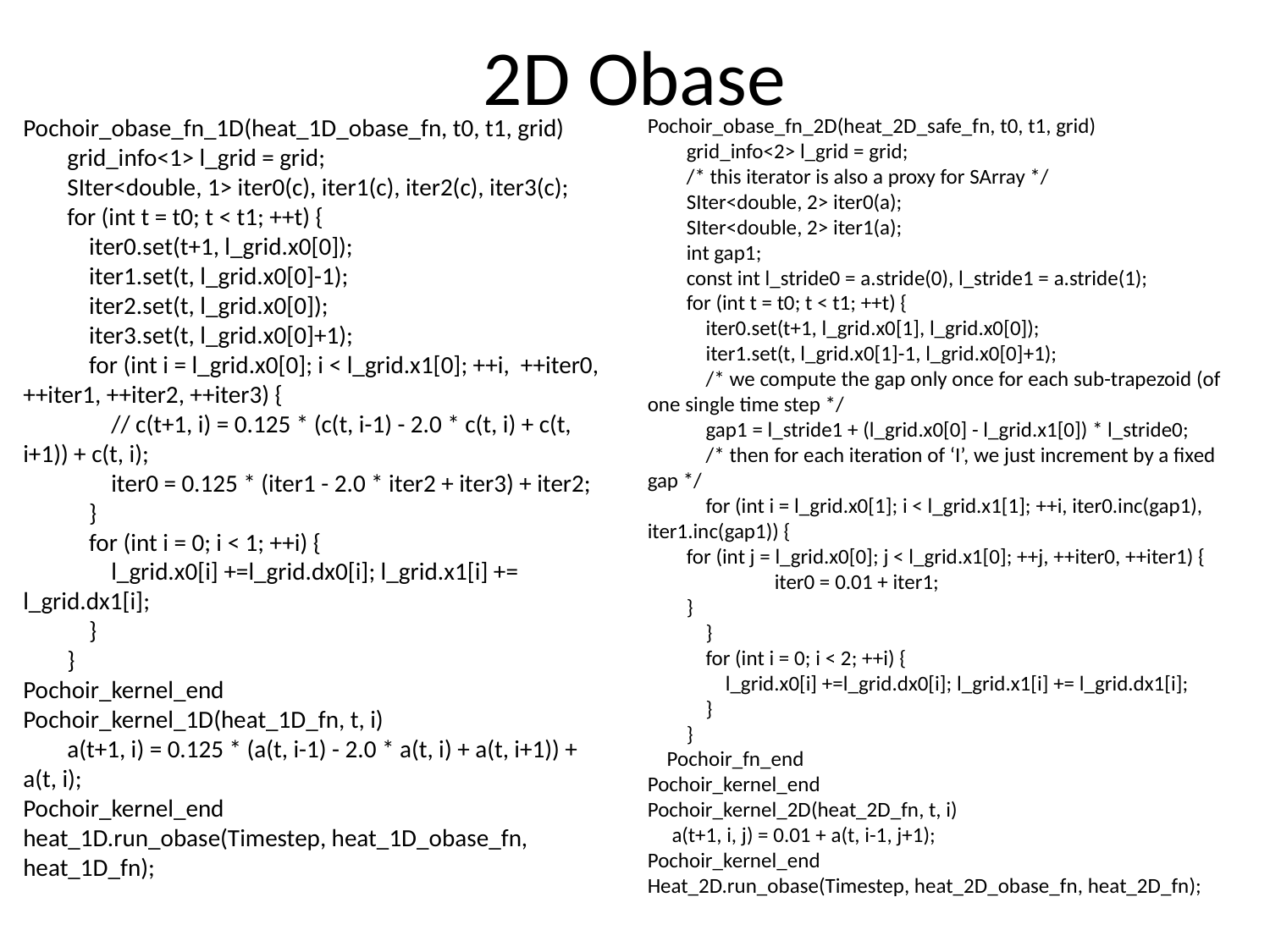

# 2D Obase
Pochoir_obase_fn_1D(heat_1D_obase_fn, t0, t1, grid)
        grid_info<1> l_grid = grid;
        SIter<double, 1> iter0(c), iter1(c), iter2(c), iter3(c);
        for (int t = t0; t < t1; ++t) {
            iter0.set(t+1, l_grid.x0[0]);
            iter1.set(t, l_grid.x0[0]-1);
            iter2.set(t, l_grid.x0[0]);
            iter3.set(t, l_grid.x0[0]+1);
            for (int i = l_grid.x0[0]; i < l_grid.x1[0]; ++i,  ++iter0, ++iter1, ++iter2, ++iter3) {
                // c(t+1, i) = 0.125 * (c(t, i-1) - 2.0 * c(t, i) + c(t, i+1)) + c(t, i);
                iter0 = 0.125 * (iter1 - 2.0 * iter2 + iter3) + iter2;
            }
            for (int i = 0; i < 1; ++i) {
                l_grid.x0[i] +=l_grid.dx0[i]; l_grid.x1[i] += l_grid.dx1[i];
            }
        }
Pochoir_kernel_end
Pochoir_kernel_1D(heat_1D_fn, t, i)
        a(t+1, i) = 0.125 * (a(t, i-1) - 2.0 * a(t, i) + a(t, i+1)) + a(t, i);
Pochoir_kernel_end
heat_1D.run_obase(Timestep, heat_1D_obase_fn, heat_1D_fn);
Pochoir_obase_fn_2D(heat_2D_safe_fn, t0, t1, grid)
        grid_info<2> l_grid = grid;
        /* this iterator is also a proxy for SArray */
        SIter<double, 2> iter0(a);
        SIter<double, 2> iter1(a);
        int gap1;
        const int l_stride0 = a.stride(0), l_stride1 = a.stride(1);
        for (int t = t0; t < t1; ++t) {
            iter0.set(t+1, l_grid.x0[1], l_grid.x0[0]);
            iter1.set(t, l_grid.x0[1]-1, l_grid.x0[0]+1);
            /* we compute the gap only once for each sub-trapezoid (of one single time step */
            gap1 = l_stride1 + (l_grid.x0[0] - l_grid.x1[0]) * l_stride0;
            /* then for each iteration of ‘I’, we just increment by a fixed gap */
            for (int i = l_grid.x0[1]; i < l_grid.x1[1]; ++i, iter0.inc(gap1), iter1.inc(gap1)) {
        for (int j = l_grid.x0[0]; j < l_grid.x1[0]; ++j, ++iter0, ++iter1) {
	iter0 = 0.01 + iter1;
        }
            }
            for (int i = 0; i < 2; ++i) {
                l_grid.x0[i] +=l_grid.dx0[i]; l_grid.x1[i] += l_grid.dx1[i];
            }
        }
    Pochoir_fn_end
Pochoir_kernel_end
Pochoir_kernel_2D(heat_2D_fn, t, i)
     a(t+1, i, j) = 0.01 + a(t, i-1, j+1);
Pochoir_kernel_end
Heat_2D.run_obase(Timestep, heat_2D_obase_fn, heat_2D_fn);